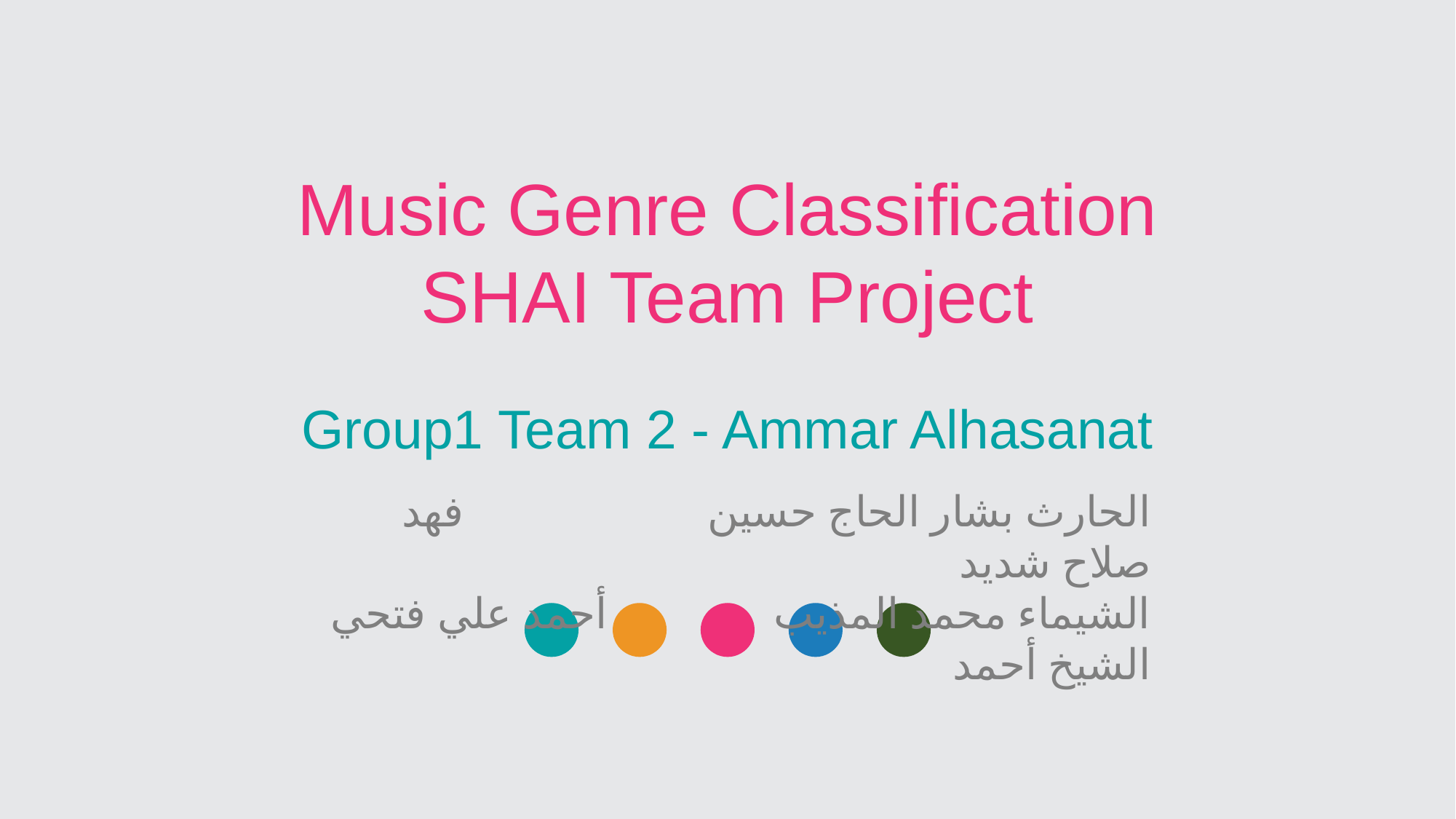

Music Genre Classification
SHAI Team Project
Group1 Team 2 - Ammar Alhasanat
الحارث بشار الحاج حسين                      فهد صلاح شديد
الشيماء محمد المذيب               أحمد علي فتحي الشيخ أحمد